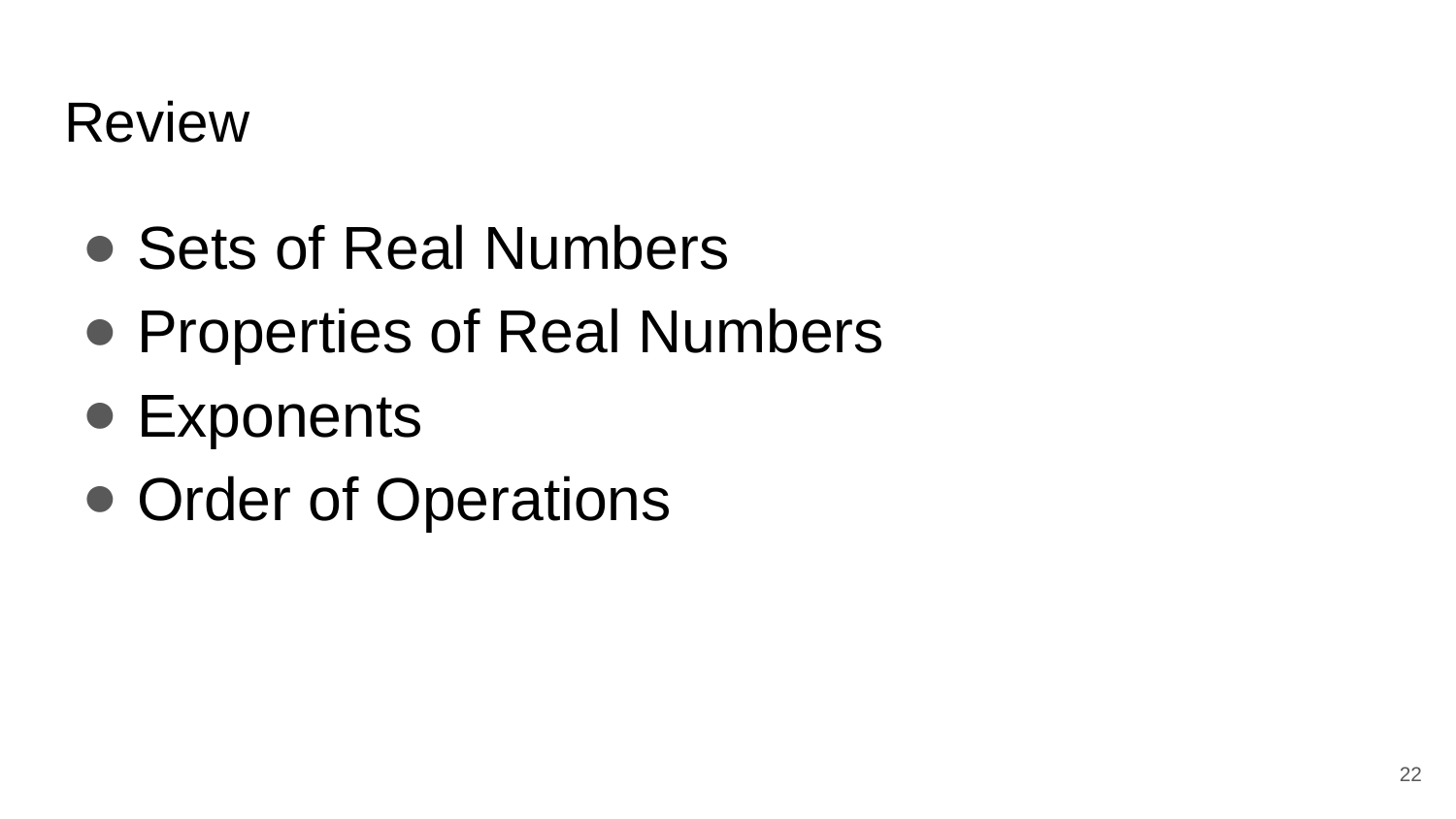

# Review
Sets of Real Numbers
Properties of Real Numbers
Exponents
Order of Operations
22